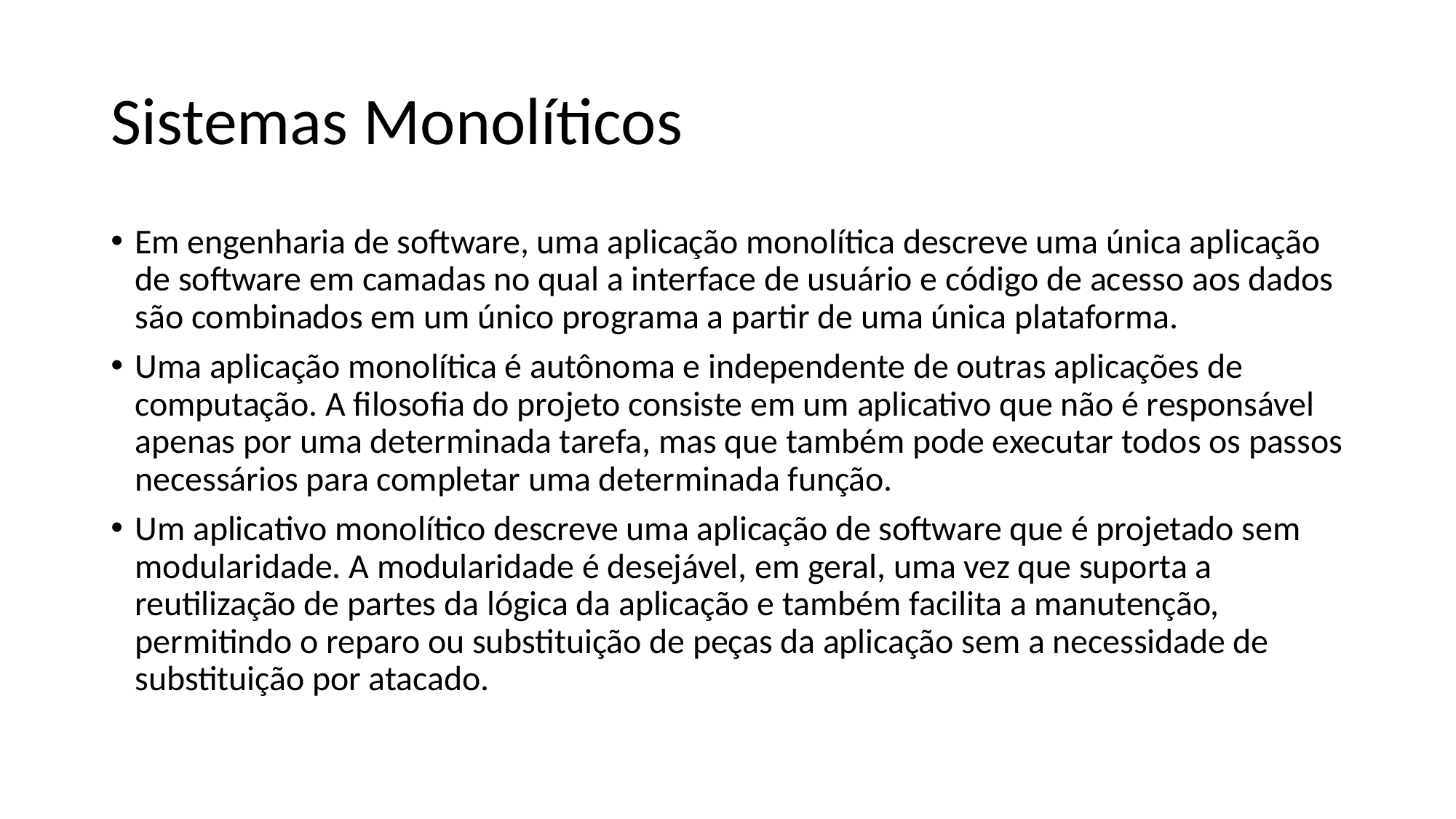

# Sistemas Monolíticos
Em engenharia de software, uma aplicação monolítica descreve uma única aplicação de software em camadas no qual a interface de usuário e código de acesso aos dados são combinados em um único programa a partir de uma única plataforma.
Uma aplicação monolítica é autônoma e independente de outras aplicações de computação. A filosofia do projeto consiste em um aplicativo que não é responsável apenas por uma determinada tarefa, mas que também pode executar todos os passos necessários para completar uma determinada função.
Um aplicativo monolítico descreve uma aplicação de software que é projetado sem modularidade. A modularidade é desejável, em geral, uma vez que suporta a reutilização de partes da lógica da aplicação e também facilita a manutenção, permitindo o reparo ou substituição de peças da aplicação sem a necessidade de substituição por atacado.